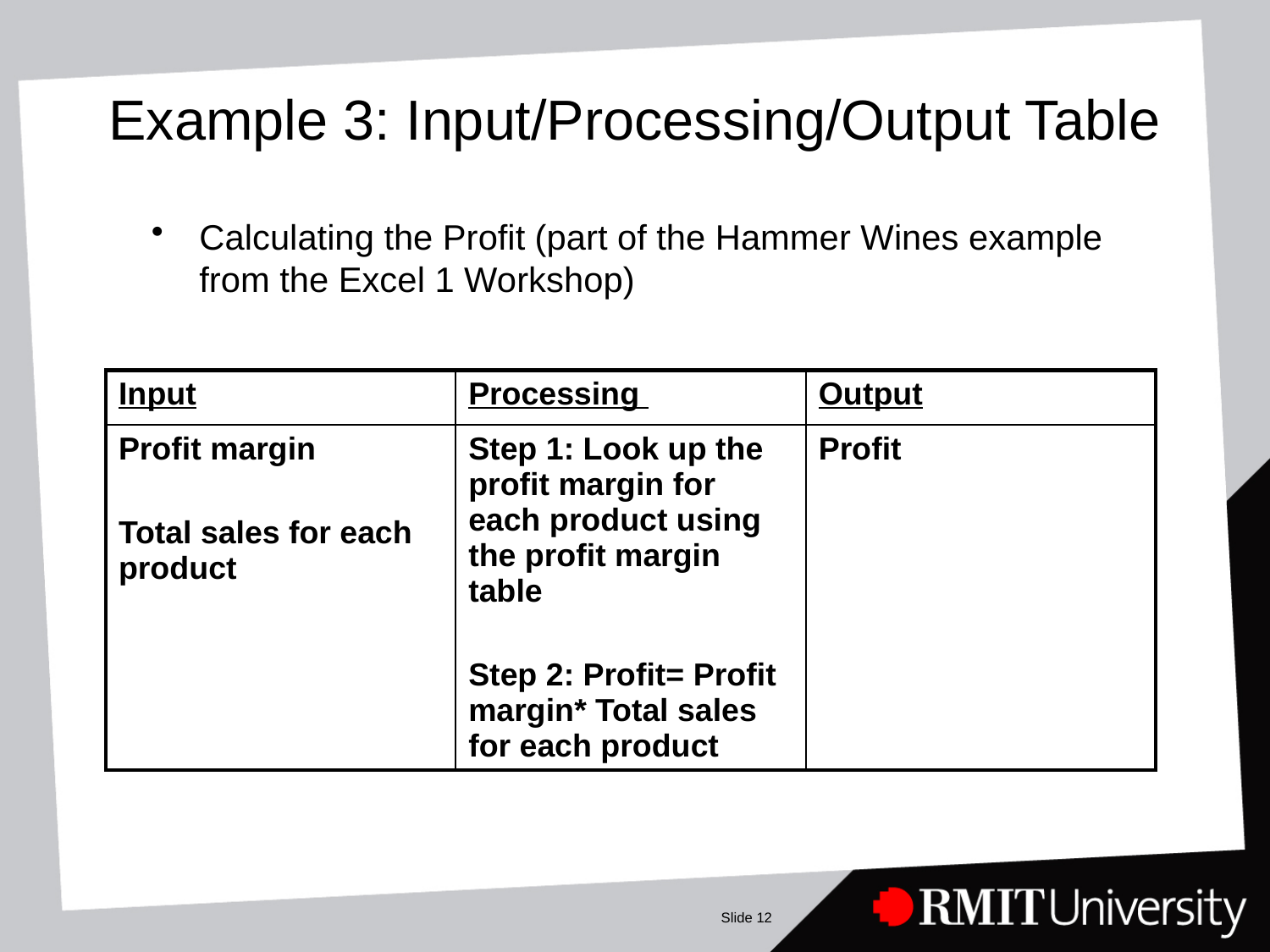

# Example 3: Input/Processing/Output Table
Calculating the Profit (part of the Hammer Wines example from the Excel 1 Workshop)
| Input | Processing | Output |
| --- | --- | --- |
| Profit margin Total sales for each product | Step 1: Look up the profit margin for each product using the profit margin table Step 2: Profit= Profit margin\* Total sales for each product | Profit |
Slide 12